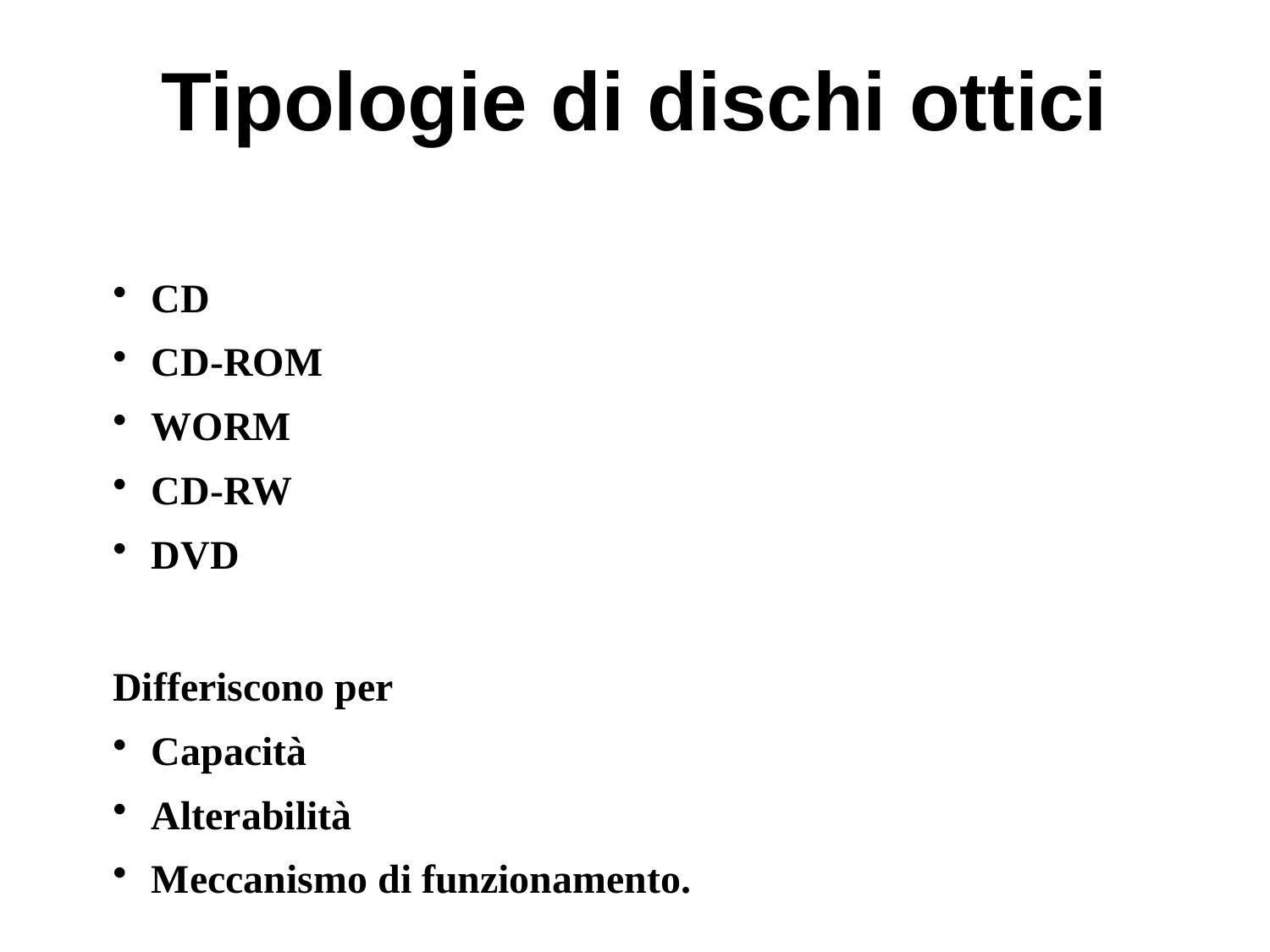

# Tipologie di dischi ottici
CD
CD-ROM
WORM
CD-RW
DVD

Differiscono per
Capacità
Alterabilità
Meccanismo di funzionamento.